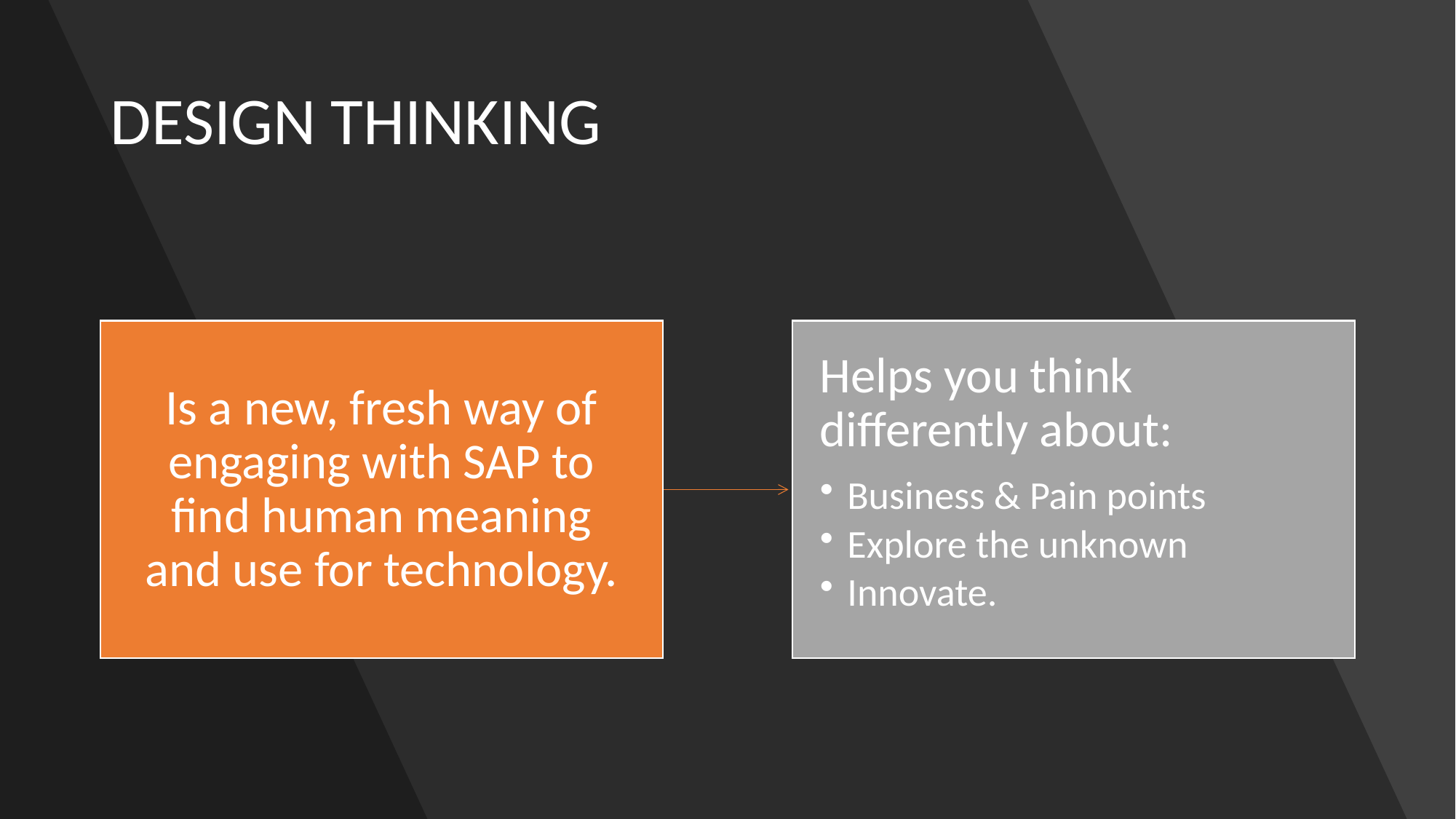

# DESIGN THINKING

Is a new, fresh way of engaging with SAP to find human meaning and use for technology.
Helps you think differently about:
Business & Pain points
Explore the unknown
Innovate.